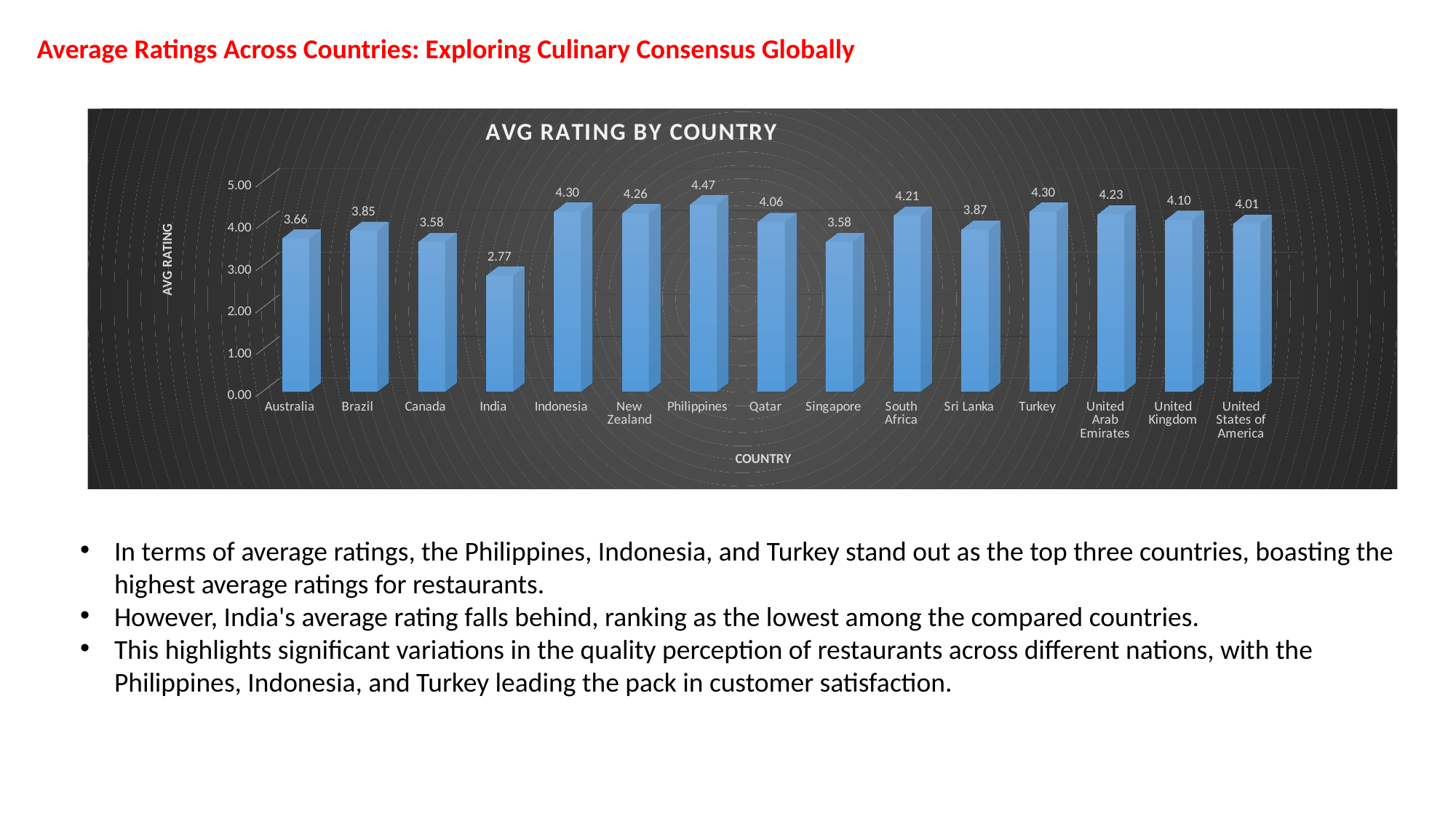

Average Ratings Across Countries: Exploring Culinary Consensus Globally

[unsupported chart]

In terms of average ratings, the Philippines, Indonesia, and Turkey stand out as the top three countries, boasting the highest average ratings for restaurants.
However, India's average rating falls behind, ranking as the lowest among the compared countries.
This highlights significant variations in the quality perception of restaurants across different nations, with the Philippines, Indonesia, and Turkey leading the pack in customer satisfaction.